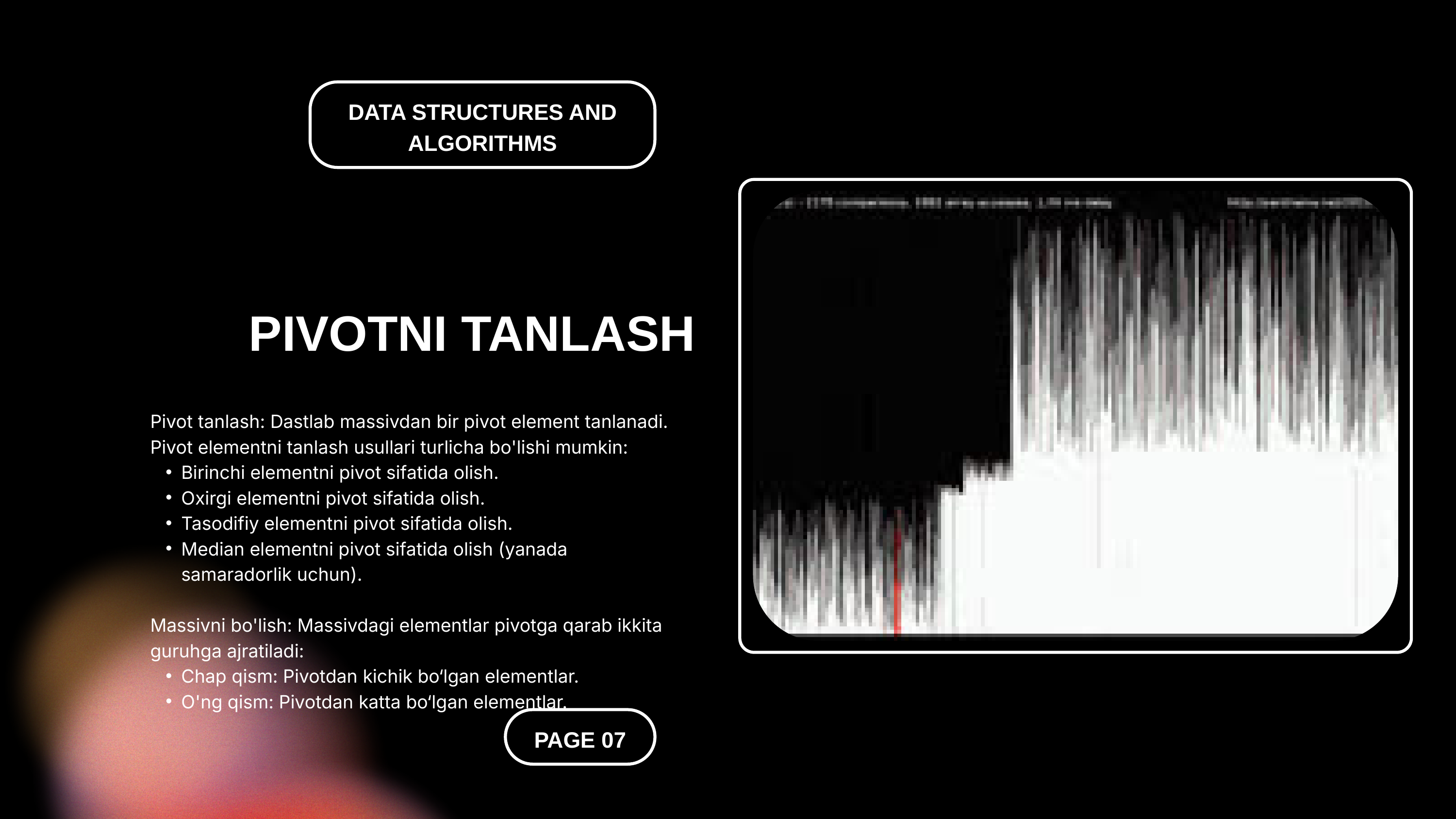

DATA STRUCTURES AND ALGORITHMS

PIVOTNI TANLASH
Pivot tanlash: Dastlab massivdan bir pivot element tanlanadi. Pivot elementni tanlash usullari turlicha bo'lishi mumkin:
Birinchi elementni pivot sifatida olish.
Oxirgi elementni pivot sifatida olish.
Tasodifiy elementni pivot sifatida olish.
Median elementni pivot sifatida olish (yanada samaradorlik uchun).

Massivni bo'lish: Massivdagi elementlar pivotga qarab ikkita guruhga ajratiladi:
Chap qism: Pivotdan kichik bo‘lgan elementlar.
O'ng qism: Pivotdan katta bo‘lgan elementlar.

PAGE 07